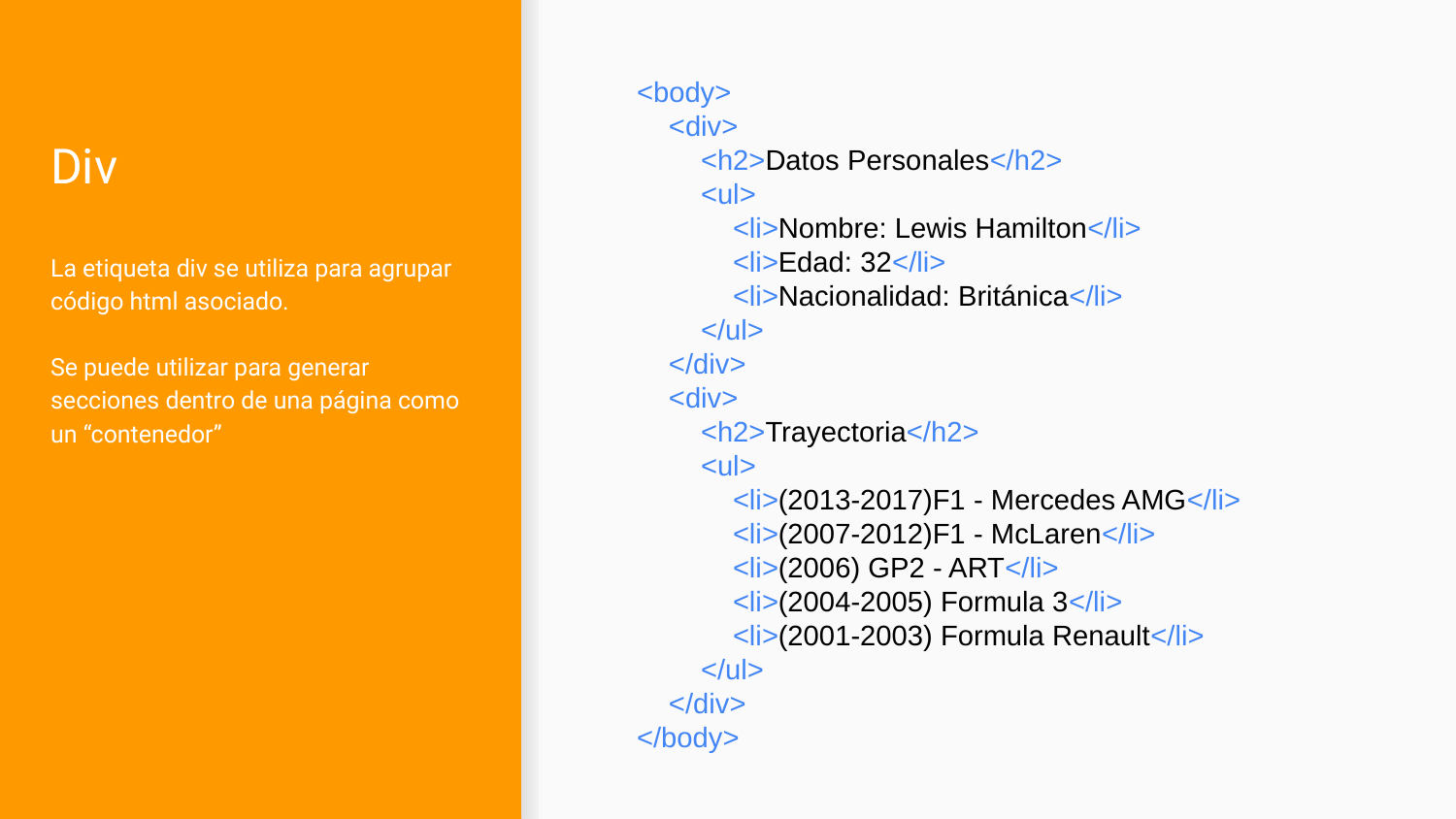

# Div
<body>
    <div>
        <h2>Datos Personales</h2>
        <ul>
            <li>Nombre: Lewis Hamilton</li>
            <li>Edad: 32</li>
            <li>Nacionalidad: Británica</li>
        </ul>
    </div>
    <div>
        <h2>Trayectoria</h2>
        <ul>
            <li>(2013-2017)F1 - Mercedes AMG</li>
            <li>(2007-2012)F1 - McLaren</li>
            <li>(2006) GP2 - ART</li>
            <li>(2004-2005) Formula 3</li>
            <li>(2001-2003) Formula Renault</li>
        </ul>
    </div>
</body>
La etiqueta div se utiliza para agrupar código html asociado.
Se puede utilizar para generar secciones dentro de una página como un “contenedor”